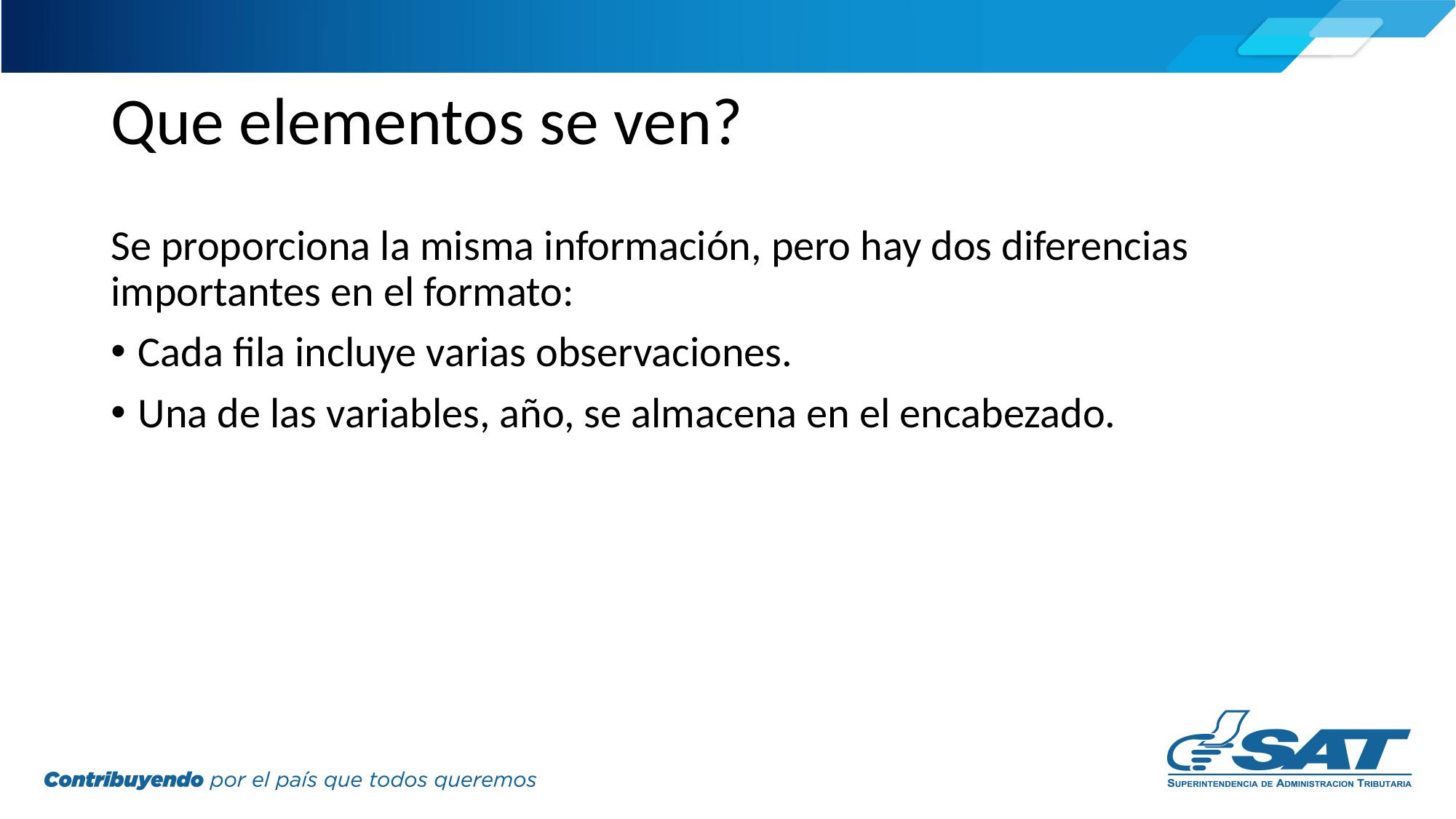

# Que elementos se ven?
Se proporciona la misma información, pero hay dos diferencias importantes en el formato:
Cada fila incluye varias observaciones.
Una de las variables, año, se almacena en el encabezado.